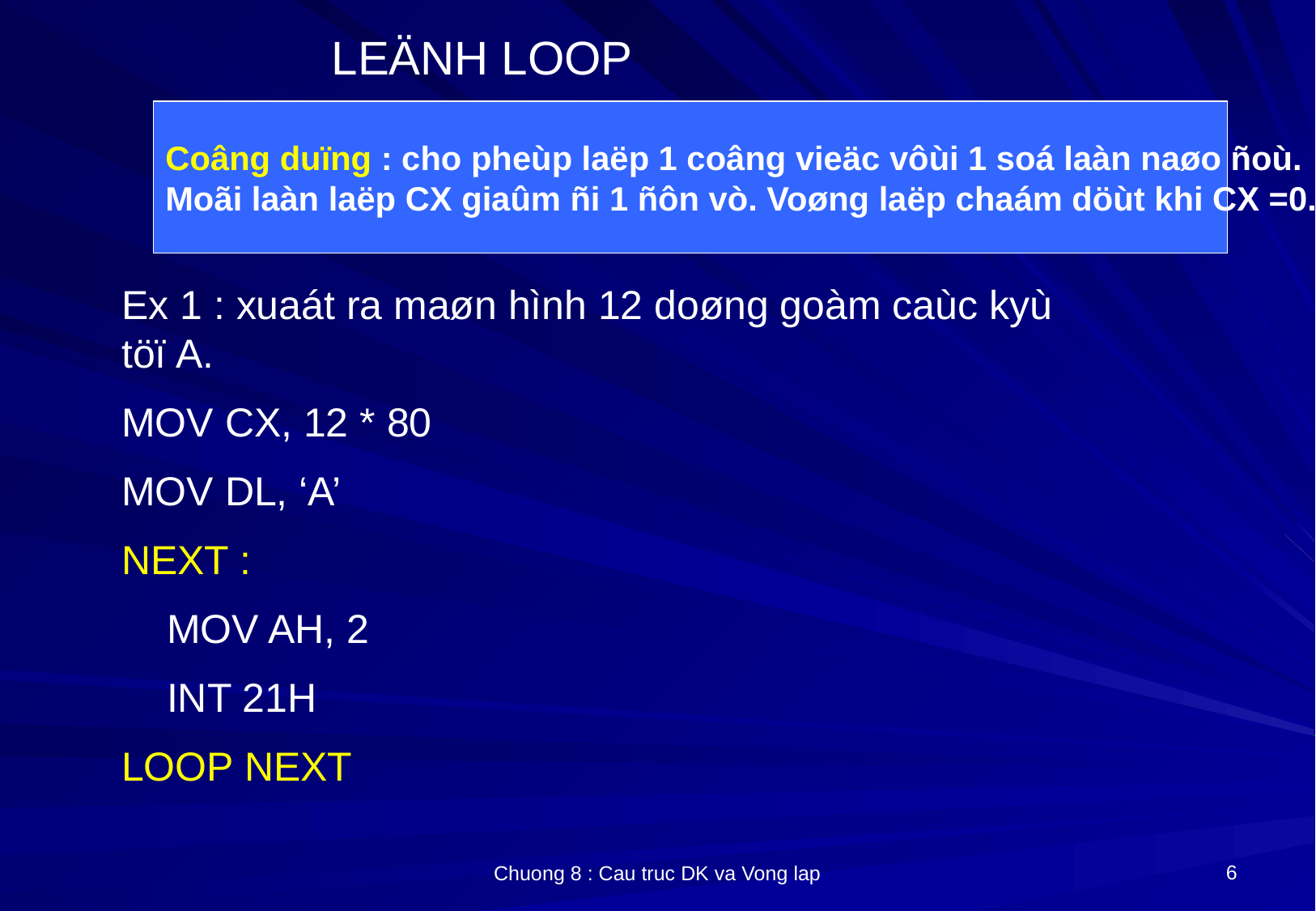

# LEÄNH LOOP
Coâng duïng : cho pheùp laëp 1 coâng vieäc vôùi 1 soá laàn naøo ñoù.
Moãi laàn laëp CX giaûm ñi 1 ñôn vò. Voøng laëp chaám döùt khi CX =0.
Ex 1 : xuaát ra maøn hình 12 doøng goàm caùc kyù töï A.
MOV CX, 12 * 80
MOV DL, ‘A’
NEXT :
    MOV AH, 2
    INT 21H
LOOP NEXT
6
Chuong 8 : Cau truc DK va Vong lap